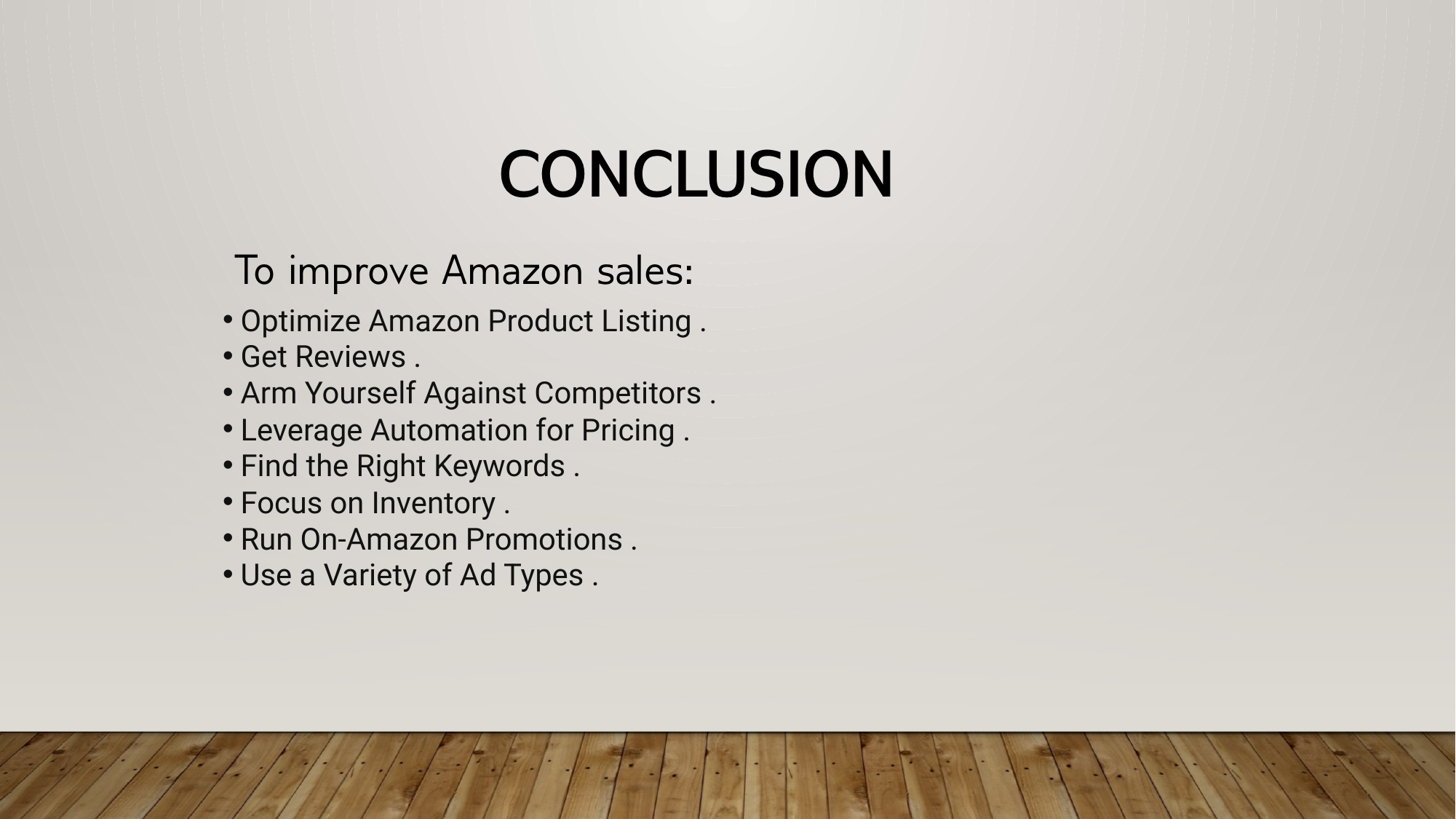

CONCLUSION
                 To improve Amazon sales:
 Optimize Amazon Product Listing .
 Get Reviews .
 Arm Yourself Against Competitors .
 Leverage Automation for Pricing .
 Find the Right Keywords .
 Focus on Inventory .
 Run On-Amazon Promotions .
 Use a Variety of Ad Types .